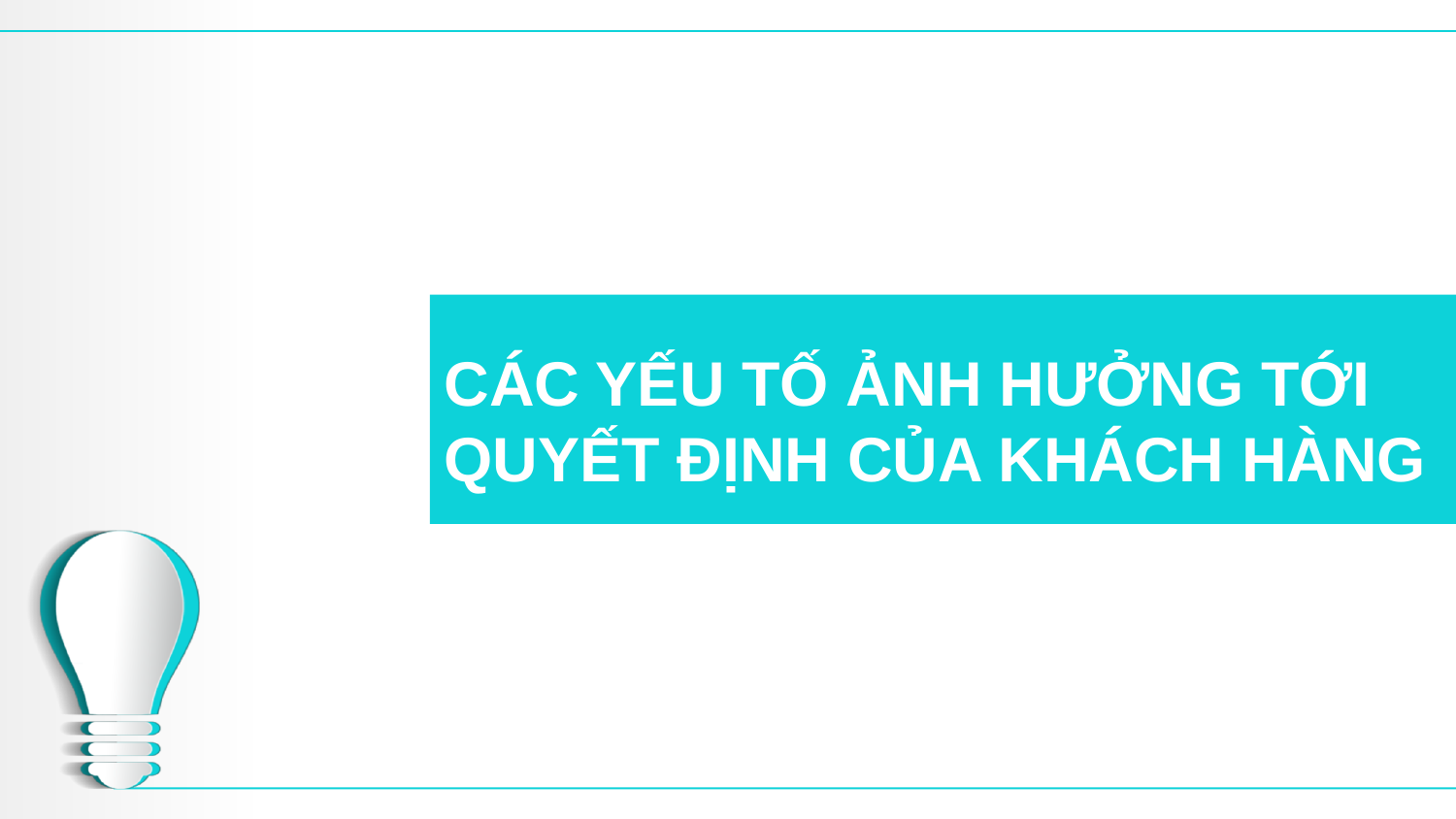

# CÁC YẾU TỐ ẢNH HƯỞNG TỚI  QUYẾT ĐỊNH CỦA KHÁCH HÀNG